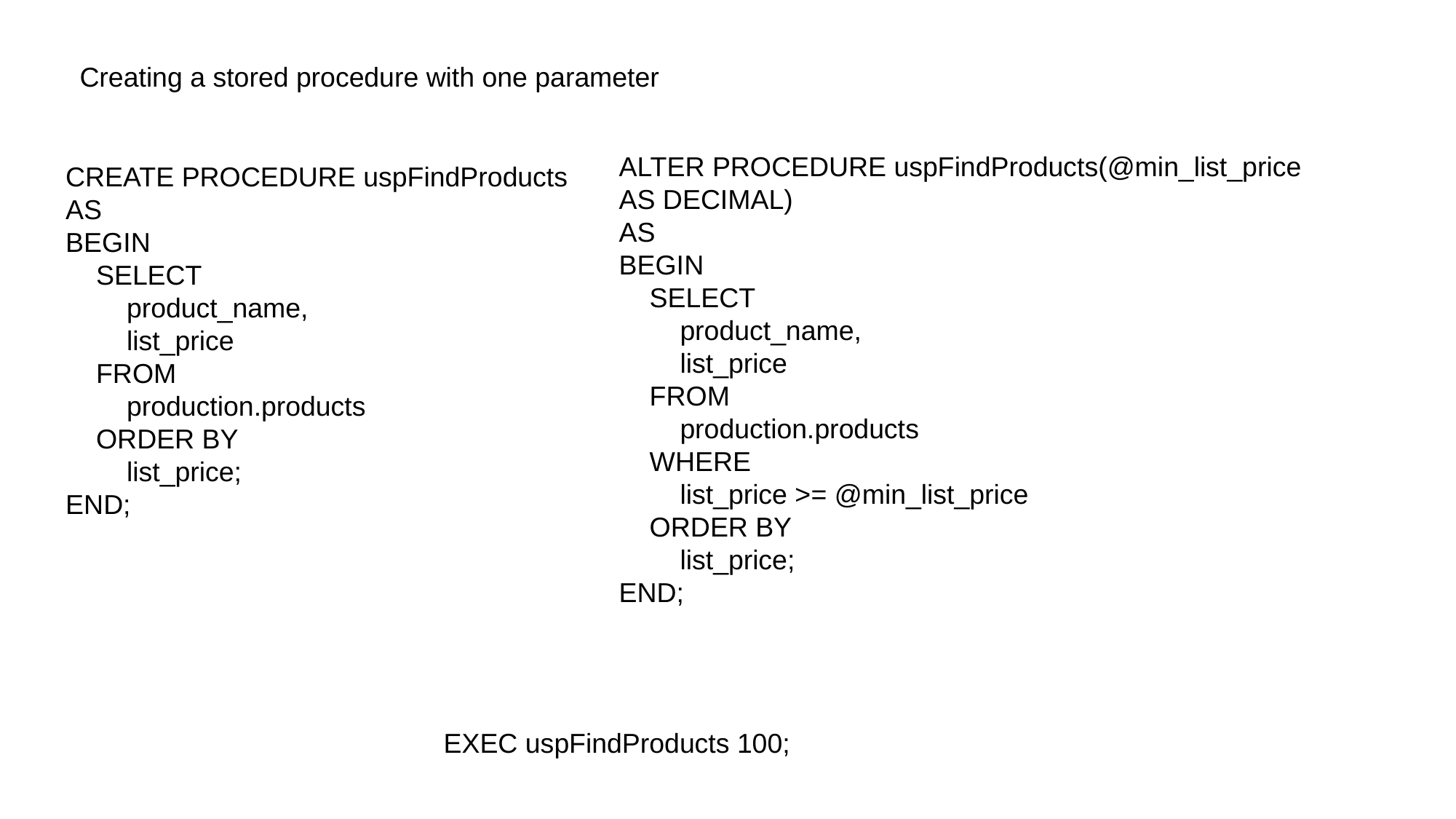

Creating a stored procedure with one parameter
ALTER PROCEDURE uspFindProducts(@min_list_price AS DECIMAL)
AS
BEGIN
    SELECT
        product_name,
        list_price
    FROM
        production.products
    WHERE
        list_price >= @min_list_price
    ORDER BY
        list_price;
END;
CREATE PROCEDURE uspFindProducts
AS
BEGIN
    SELECT
        product_name,
        list_price
    FROM
        production.products
    ORDER BY
        list_price;
END;
EXEC uspFindProducts 100;